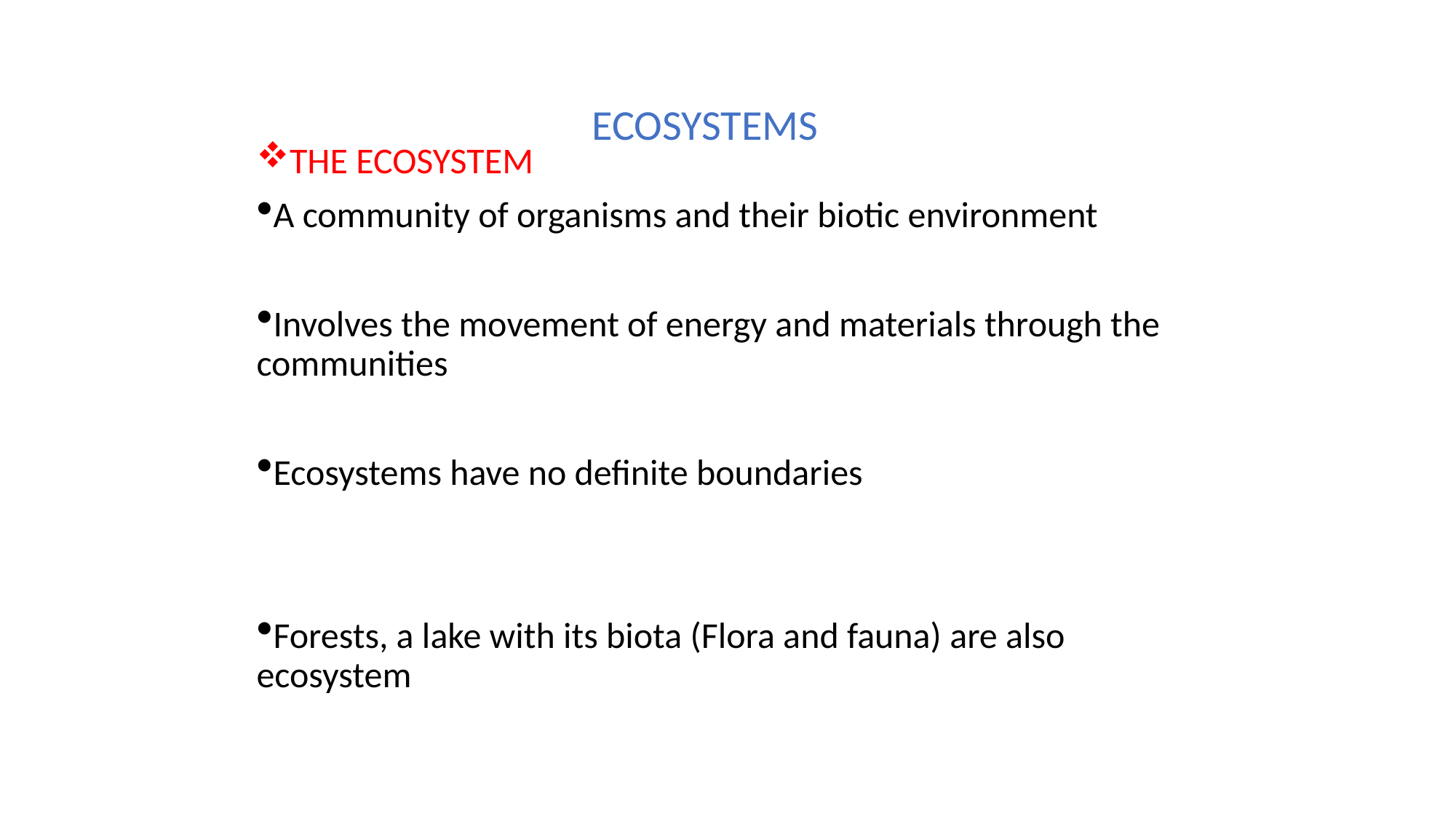

# ECOSYSTEMS
THE ECOSYSTEM
A community of organisms and their biotic environment

Involves the movement of energy and materials through the communities

Ecosystems have no definite boundaries

Forests, a lake with its biota (Flora and fauna) are also ecosystem